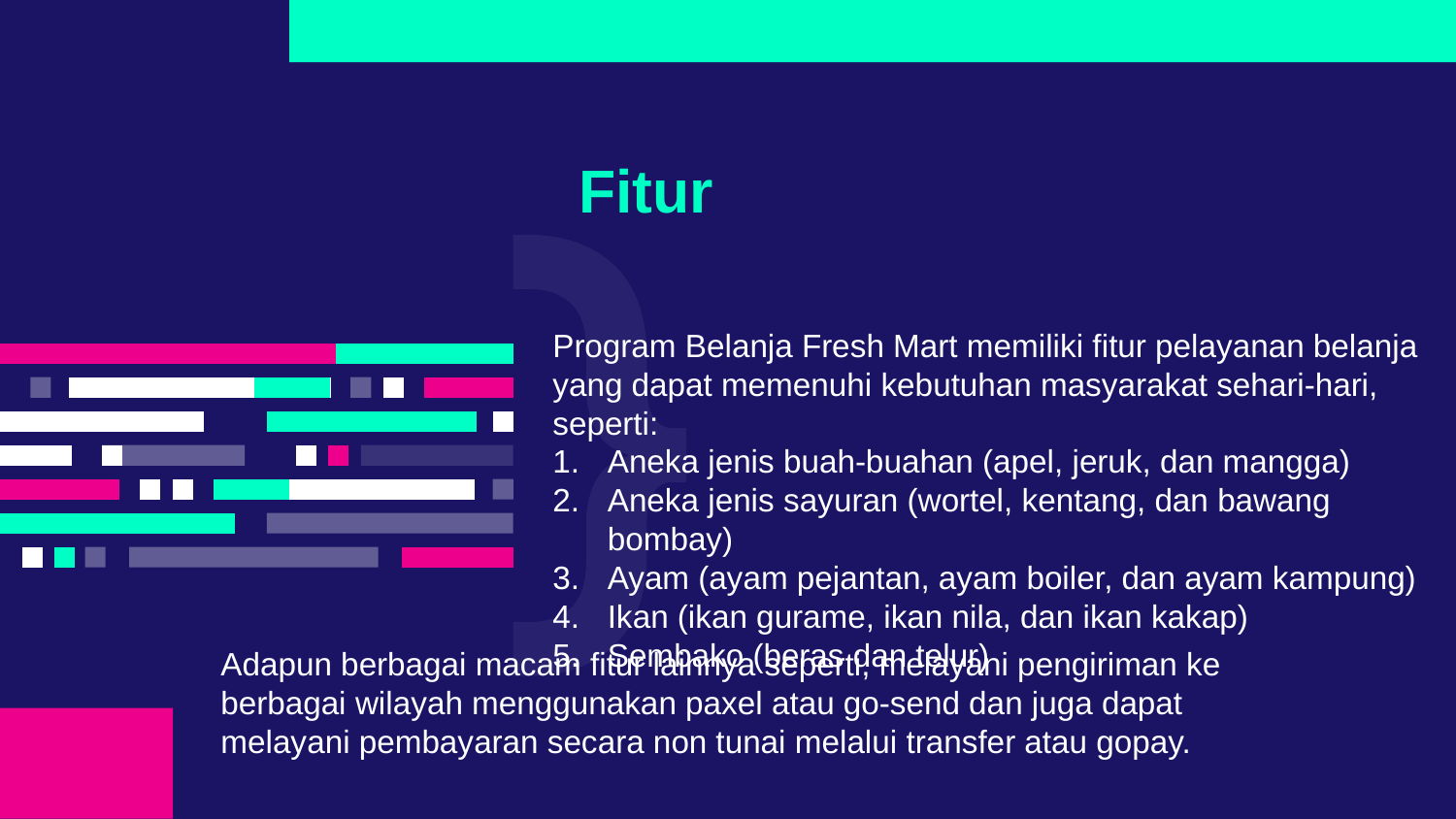

# Fitur
Program Belanja Fresh Mart memiliki fitur pelayanan belanja yang dapat memenuhi kebutuhan masyarakat sehari-hari, seperti:
Aneka jenis buah-buahan (apel, jeruk, dan mangga)
Aneka jenis sayuran (wortel, kentang, dan bawang bombay)
Ayam (ayam pejantan, ayam boiler, dan ayam kampung)
Ikan (ikan gurame, ikan nila, dan ikan kakap)
Sembako (beras dan telur)
Adapun berbagai macam fitur lainnya seperti, melayani pengiriman ke berbagai wilayah menggunakan paxel atau go-send dan juga dapat melayani pembayaran secara non tunai melalui transfer atau gopay.